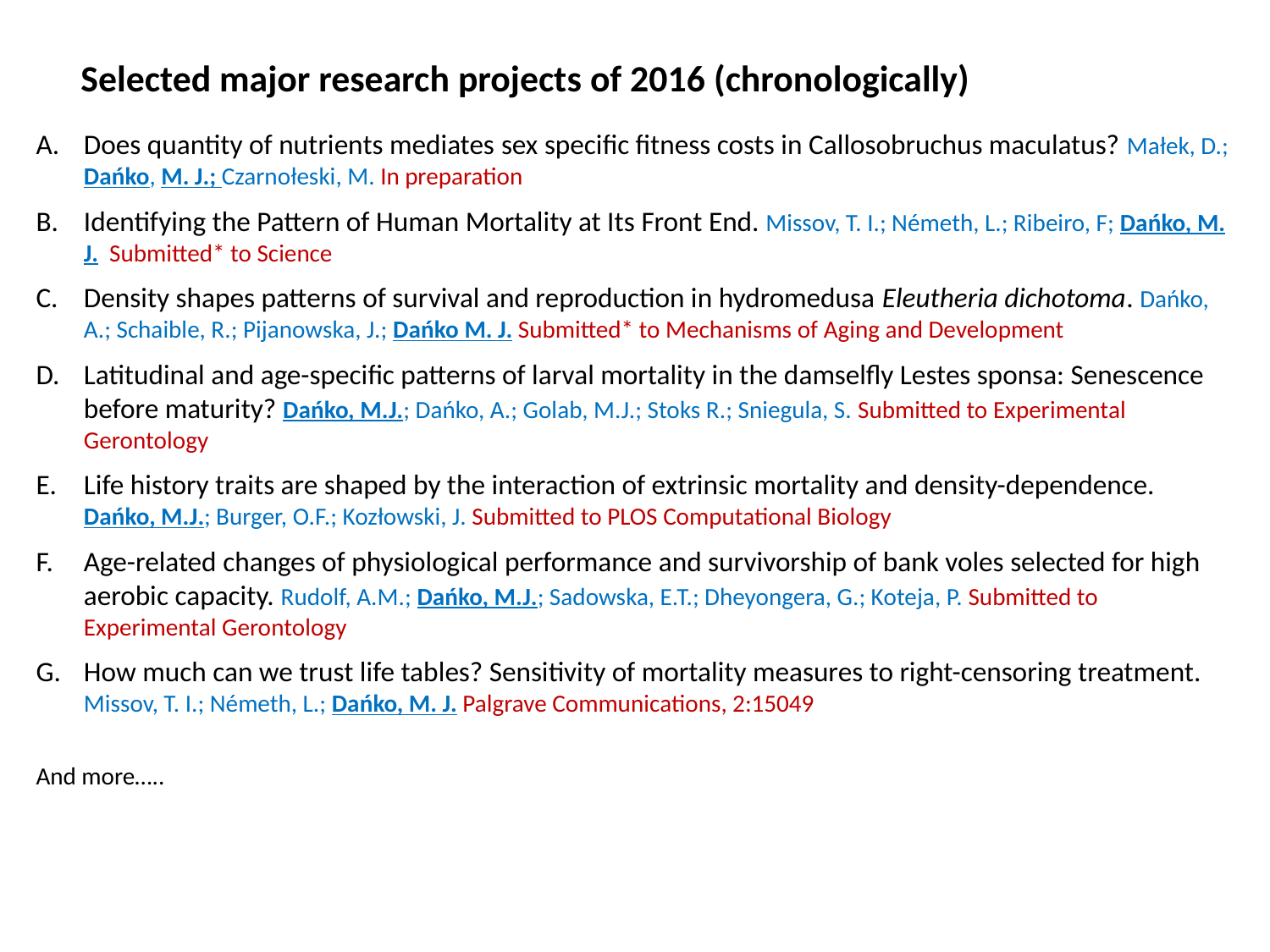

Selected major research projects of 2016 (chronologically)
Does quantity of nutrients mediates sex specific fitness costs in Callosobruchus maculatus? Małek, D.; Dańko, M. J.; Czarnołeski, M. In preparation
Identifying the Pattern of Human Mortality at Its Front End. Missov, T. I.; Németh, L.; Ribeiro, F; Dańko, M. J.  Submitted* to Science
Density shapes patterns of survival and reproduction in hydromedusa Eleutheria dichotoma. Dańko, A.; Schaible, R.; Pijanowska, J.; Dańko M. J. Submitted* to Mechanisms of Aging and Development
Latitudinal and age-specific patterns of larval mortality in the damselfly Lestes sponsa: Senescence before maturity? Dańko, M.J.; Dańko, A.; Golab, M.J.; Stoks R.; Sniegula, S. Submitted to Experimental Gerontology
Life history traits are shaped by the interaction of extrinsic mortality and density-dependence. Dańko, M.J.; Burger, O.F.; Kozłowski, J. Submitted to PLOS Computational Biology
Age-related changes of physiological performance and survivorship of bank voles selected for high aerobic capacity. Rudolf, A.M.; Dańko, M.J.; Sadowska, E.T.; Dheyongera, G.; Koteja, P. Submitted to Experimental Gerontology
How much can we trust life tables? Sensitivity of mortality measures to right-censoring treatment. Missov, T. I.; Németh, L.; Dańko, M. J. Palgrave Communications, 2:15049

And more…..